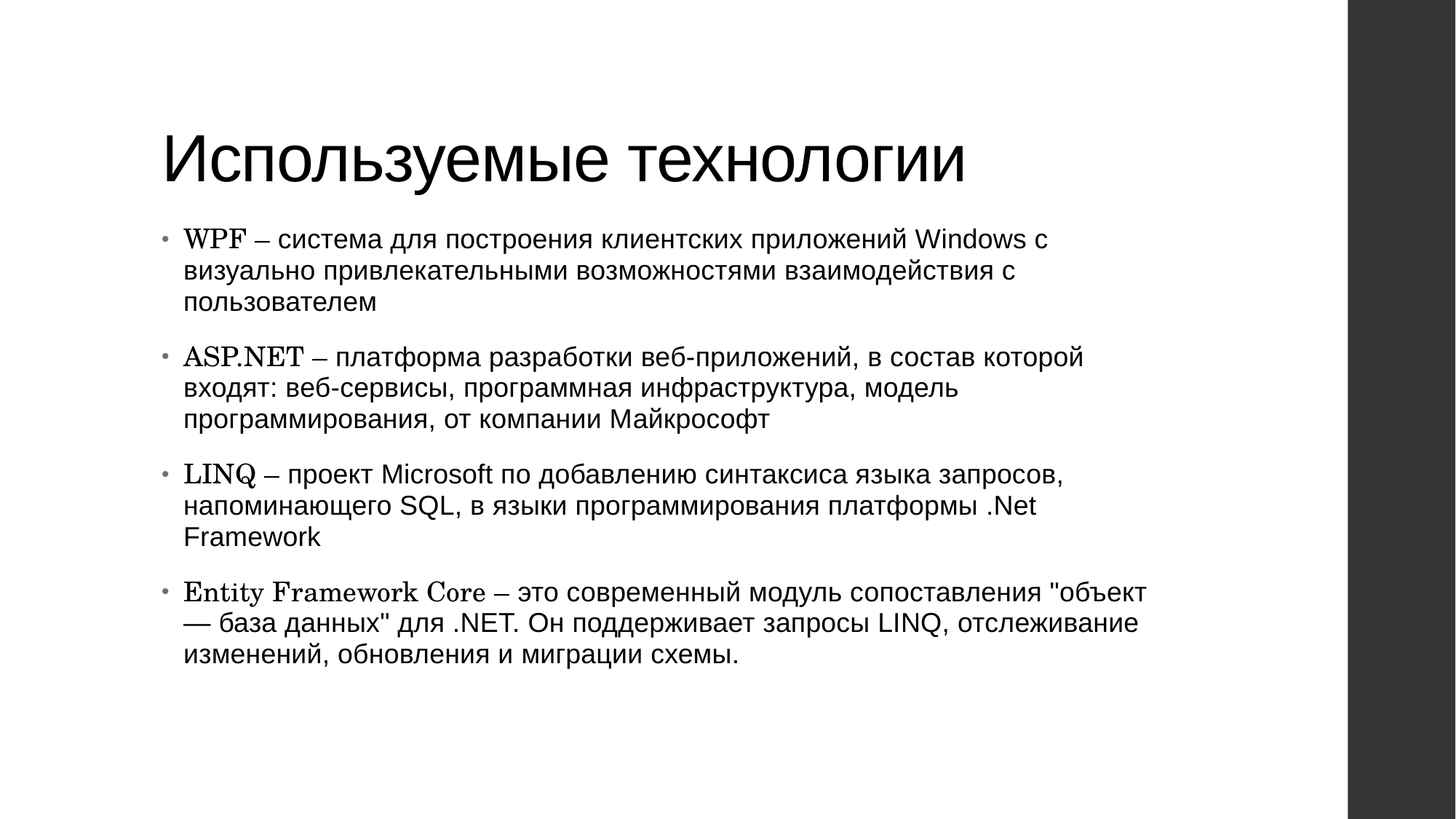

# Используемые технологии
WPF – система для построения клиентских приложений Windows с визуально привлекательными возможностями взаимодействия с пользователем
ASP.NET – платформа разработки веб-приложений, в состав которой входят: веб-сервисы, программная инфраструктура, модель программирования, от компании Майкрософт
LINQ – проект Microsoft по добавлению синтаксиса языка запросов, напоминающего SQL, в языки программирования платформы .Net Framework
Entity Framework Core – это современный модуль сопоставления "объект — база данных" для .NET. Он поддерживает запросы LINQ, отслеживание изменений, обновления и миграции схемы.